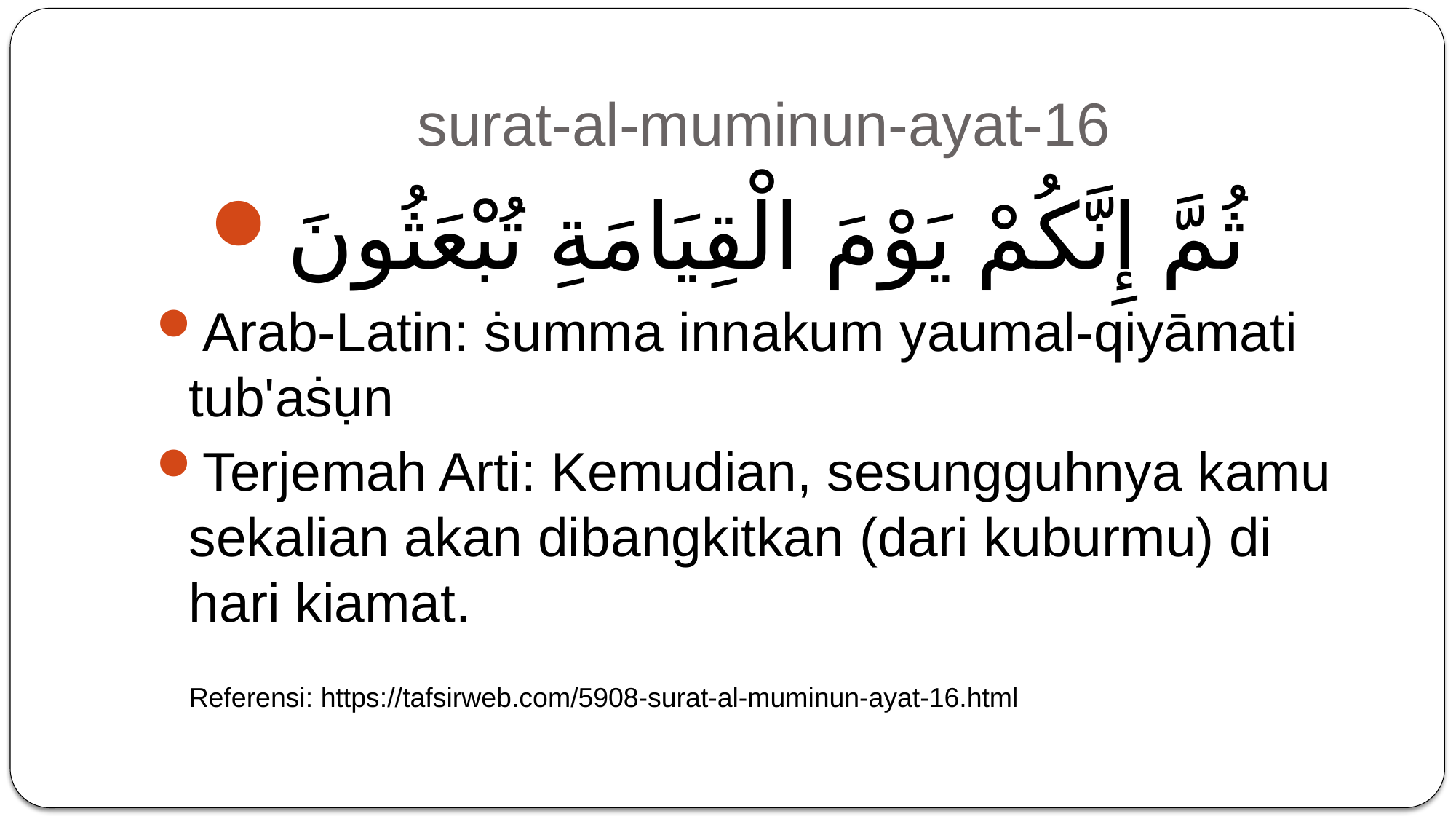

# surat-al-muminun-ayat-16
ثُمَّ إِنَّكُمْ يَوْمَ الْقِيَامَةِ تُبْعَثُونَ
Arab-Latin: ṡumma innakum yaumal-qiyāmati tub'aṡụn
Terjemah Arti: Kemudian, sesungguhnya kamu sekalian akan dibangkitkan (dari kuburmu) di hari kiamat.
Referensi: https://tafsirweb.com/5908-surat-al-muminun-ayat-16.html